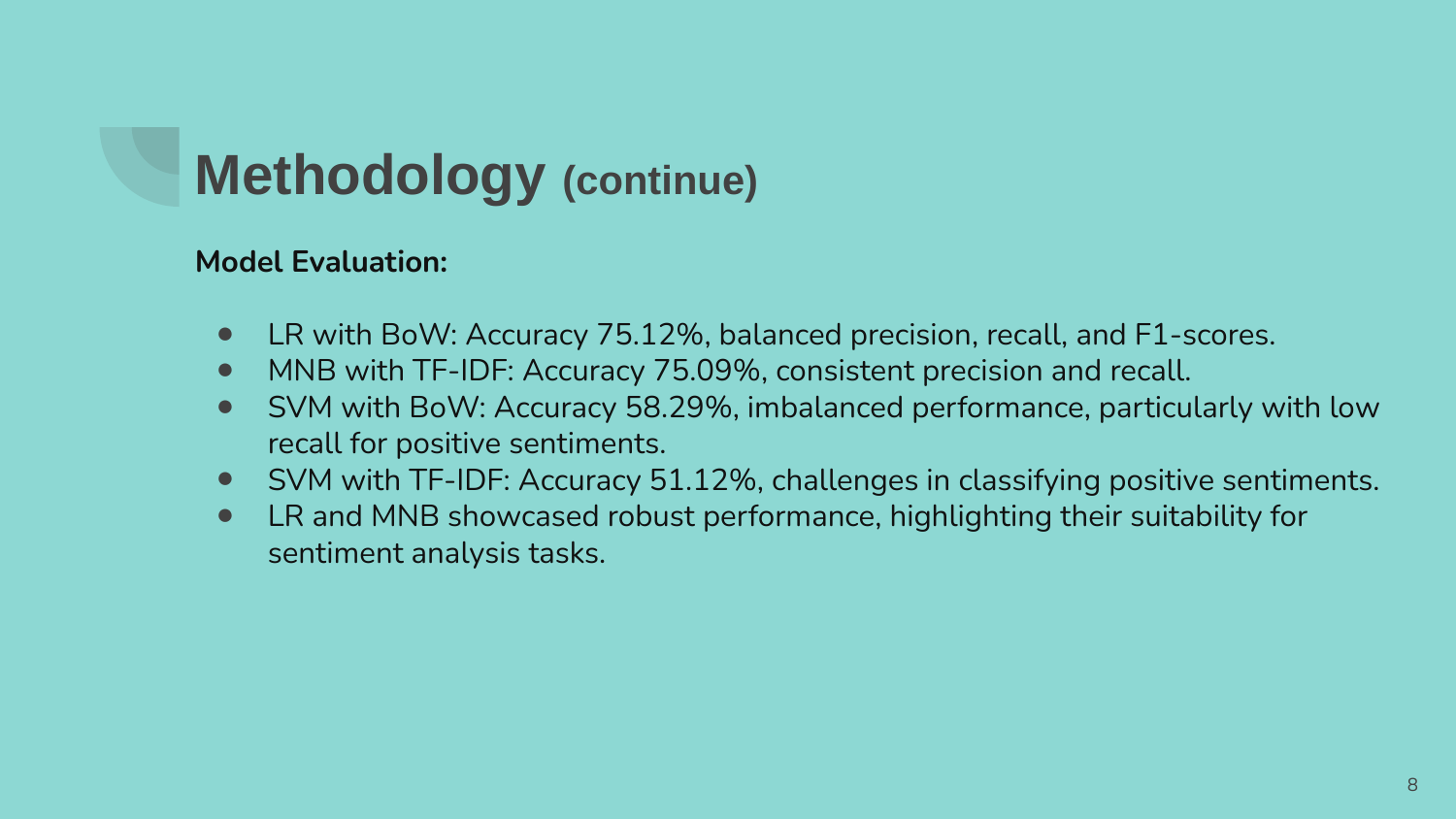

# Methodology (continue)

Model Evaluation:

LR with BoW: Accuracy 75.12%, balanced precision, recall, and F1-scores.
MNB with TF-IDF: Accuracy 75.09%, consistent precision and recall.
SVM with BoW: Accuracy 58.29%, imbalanced performance, particularly with low recall for positive sentiments.
SVM with TF-IDF: Accuracy 51.12%, challenges in classifying positive sentiments.
LR and MNB showcased robust performance, highlighting their suitability for sentiment analysis tasks.

8